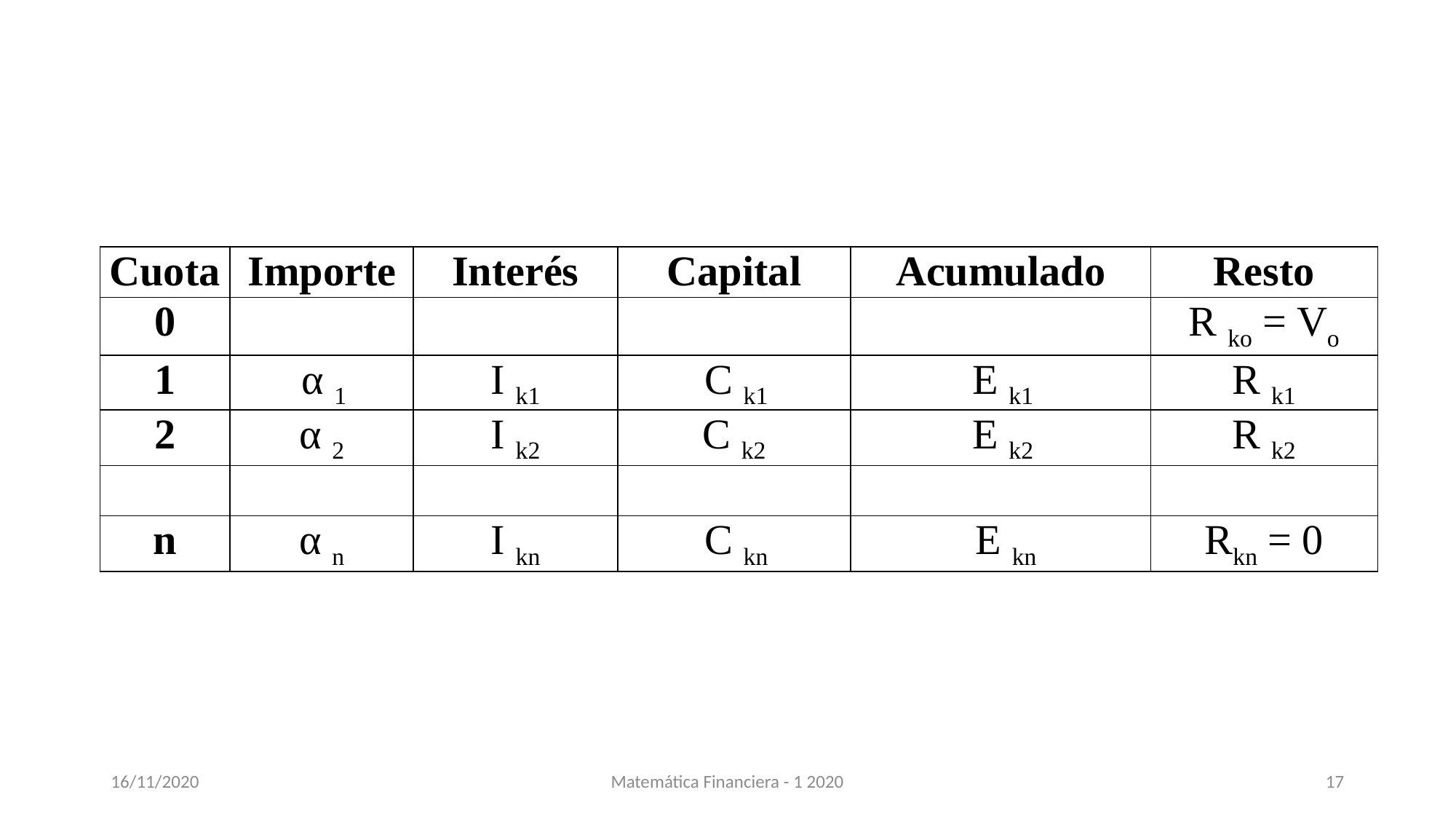

| Cuota | Importe | Interés | Capital | Acumulado | Resto |
| --- | --- | --- | --- | --- | --- |
| 0 |  |  |  |  | R ko = Vo |
| 1 | α 1 | I k1 | C k1 | E k1 | R k1 |
| 2 | α 2 | I k2 | C k2 | E k2 | R k2 |
|  |  |  |  |  |  |
| n | α n | I kn | C kn | E kn | Rkn = 0 |
16/11/2020
Matemática Financiera - 1 2020
17